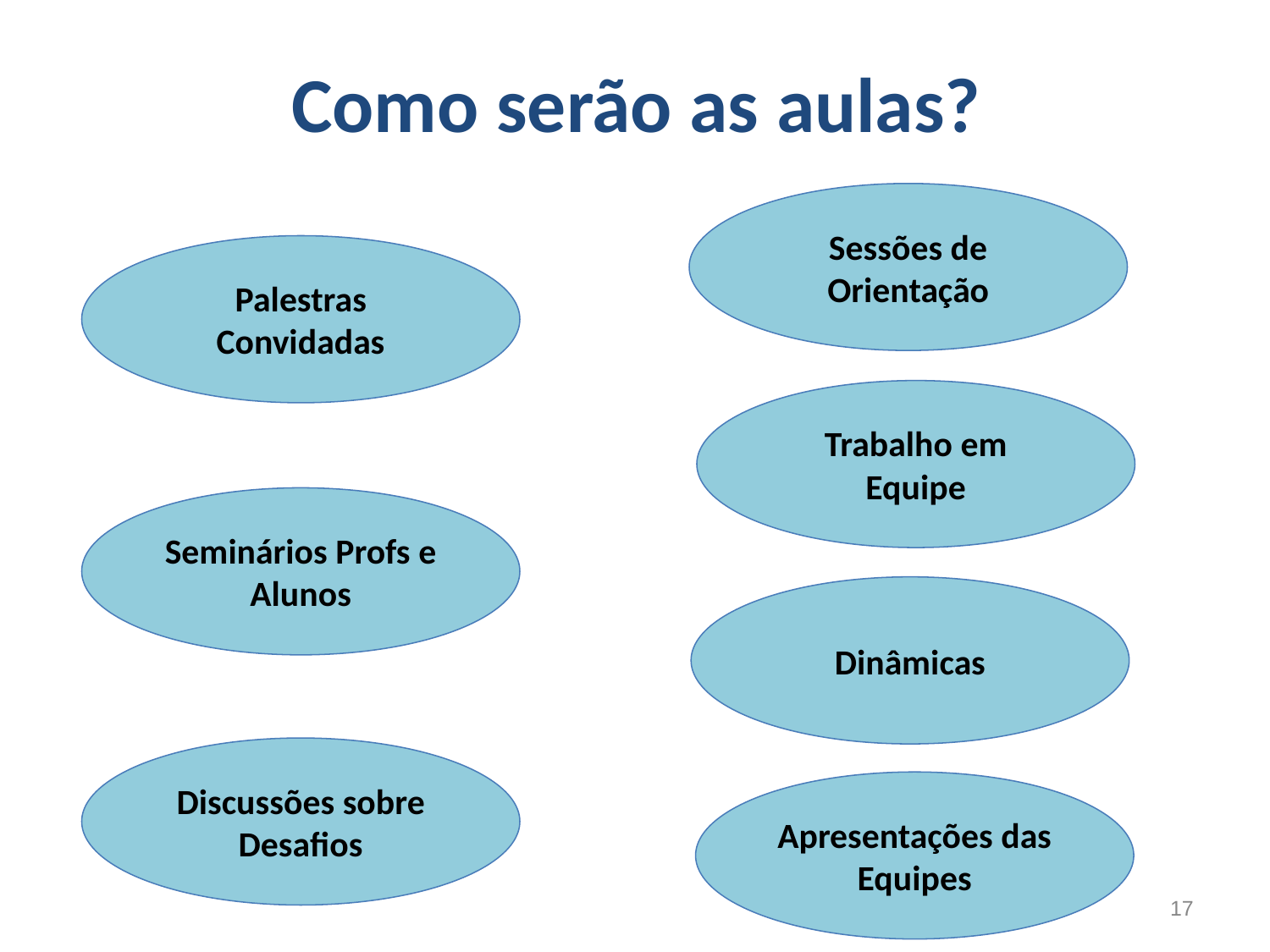

# Como serão as aulas?
Sessões de Orientação
Palestras Convidadas
Trabalho em Equipe
Seminários Profs e Alunos
Dinâmicas
Discussões sobre Desafios
Apresentações das Equipes
17